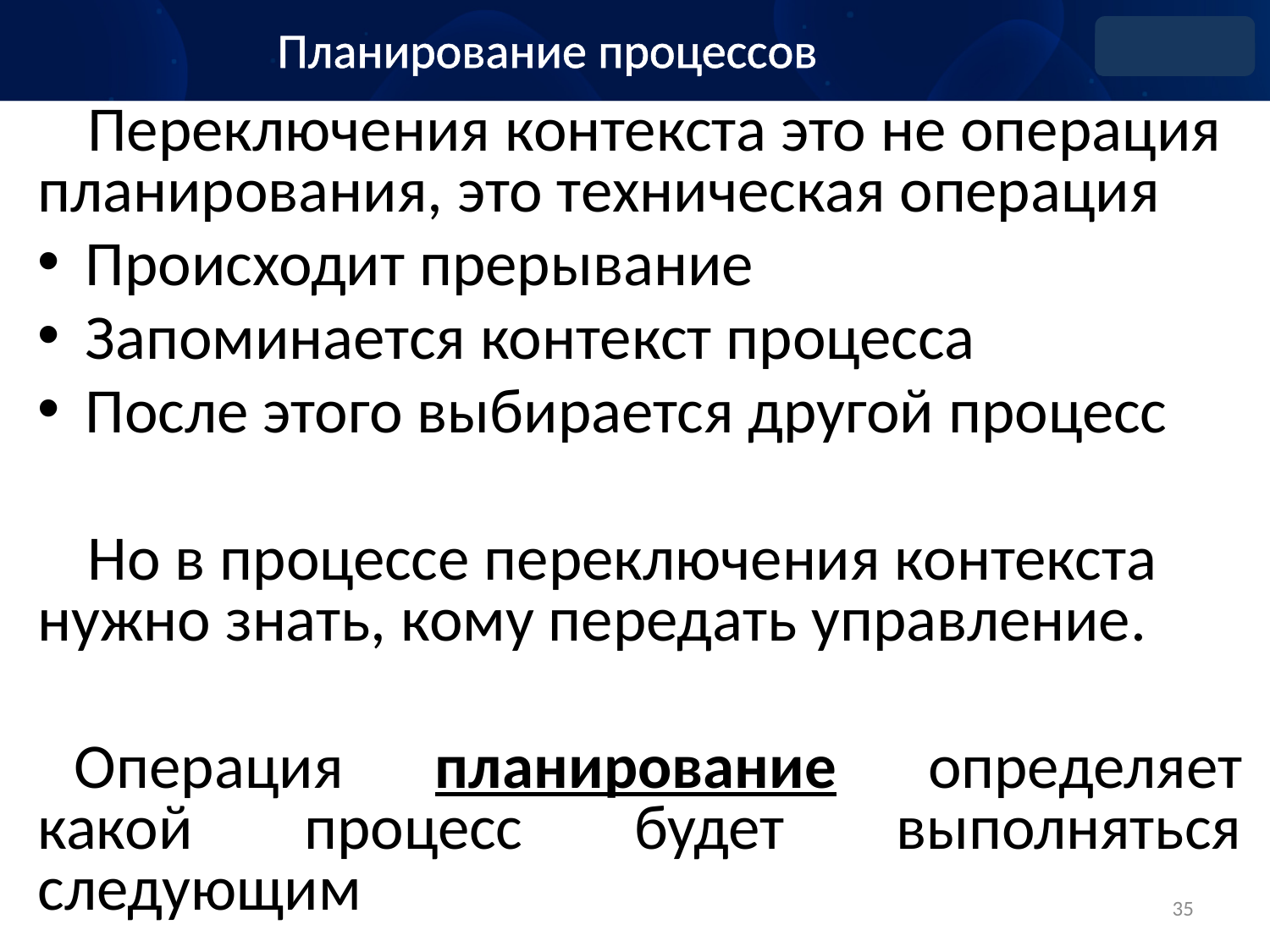

Планирование процессов
Переключения контекста это не операция планирования, это техническая операция
Происходит прерывание
Запоминается контекст процесса
После этого выбирается другой процесс

Но в процессе переключения контекста нужно знать, кому передать управление.

Операция планирование определяет какой процесс будет выполняться следующим
35